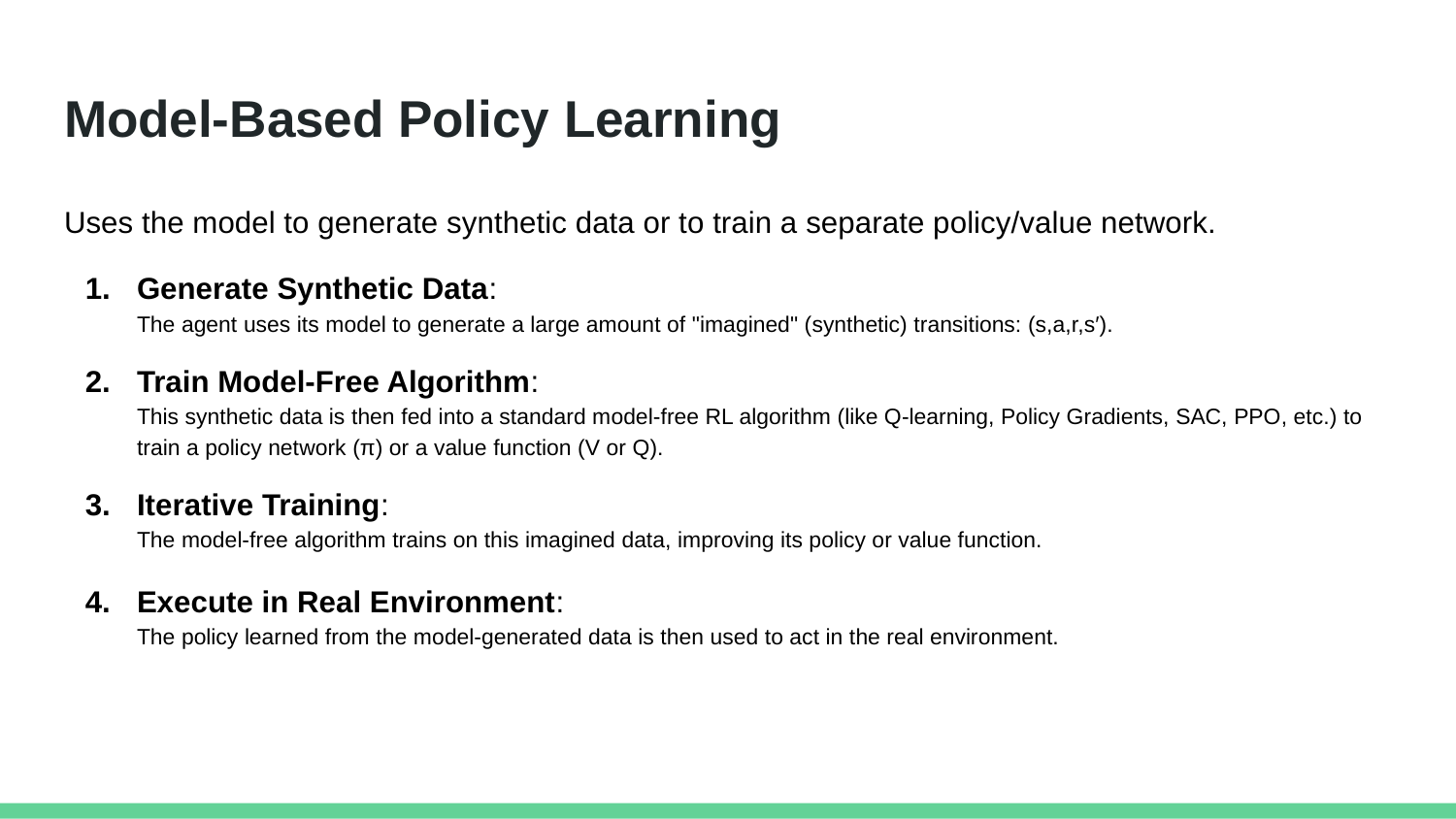

# Model-Based Policy Learning
Uses the model to generate synthetic data or to train a separate policy/value network.
Generate Synthetic Data:
The agent uses its model to generate a large amount of "imagined" (synthetic) transitions: (s,a,r,s′).
Train Model-Free Algorithm:
This synthetic data is then fed into a standard model-free RL algorithm (like Q-learning, Policy Gradients, SAC, PPO, etc.) to train a policy network (π) or a value function (V or Q).
Iterative Training:
The model-free algorithm trains on this imagined data, improving its policy or value function.
Execute in Real Environment:
The policy learned from the model-generated data is then used to act in the real environment.